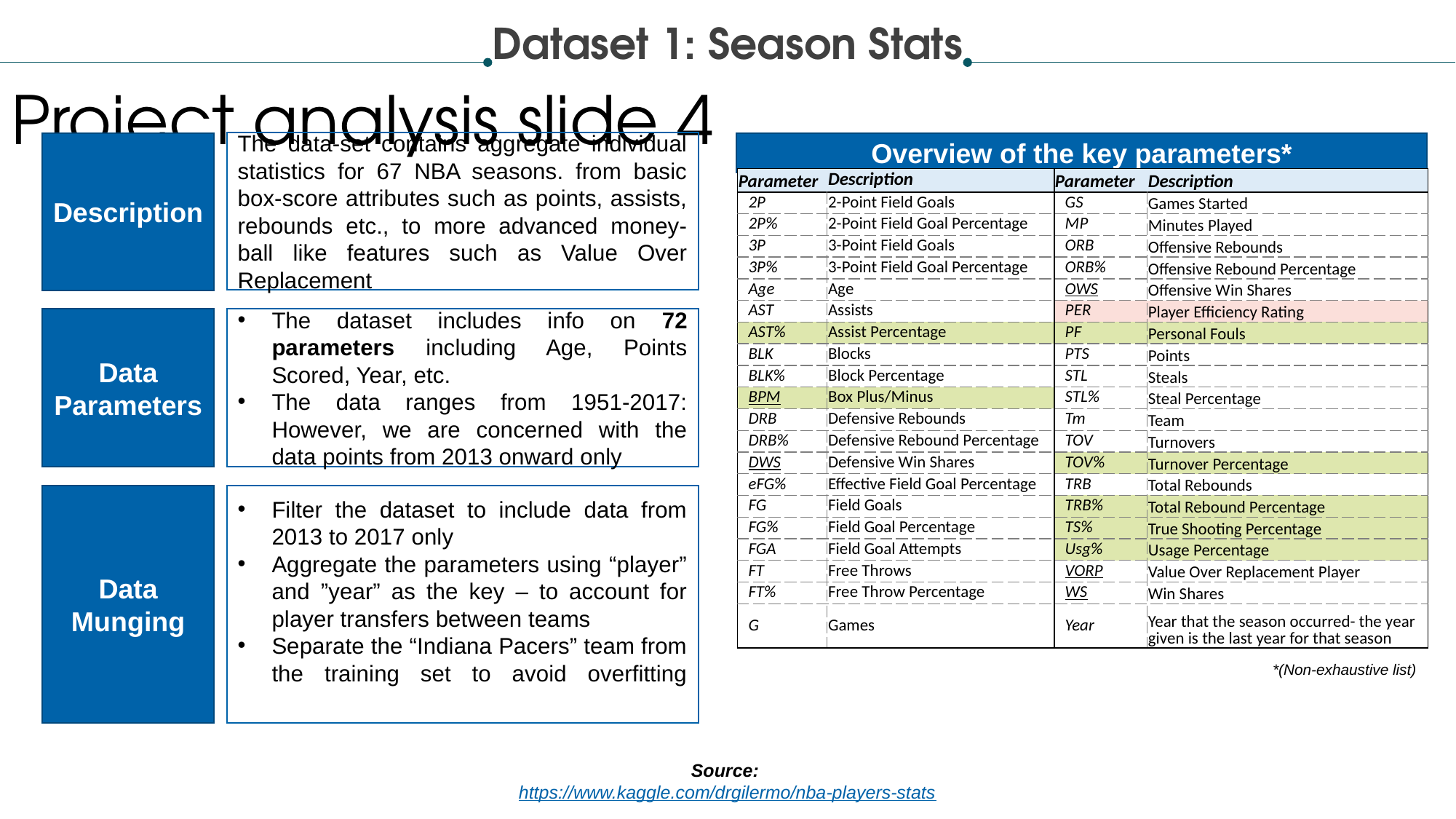

Dataset 1: Season Stats
Project analysis slide 4
The data-set contains aggregate individual statistics for 67 NBA seasons. from basic box-score attributes such as points, assists, rebounds etc., to more advanced money-ball like features such as Value Over Replacement
Overview of the key parameters*
Description
| Parameter | Description | Parameter | Description |
| --- | --- | --- | --- |
| 2P | 2-Point Field Goals | GS | Games Started |
| 2P% | 2-Point Field Goal Percentage | MP | Minutes Played |
| 3P | 3-Point Field Goals | ORB | Offensive Rebounds |
| 3P% | 3-Point Field Goal Percentage | ORB% | Offensive Rebound Percentage |
| Age | Age | OWS | Offensive Win Shares |
| AST | Assists | PER | Player Efficiency Rating |
| AST% | Assist Percentage | PF | Personal Fouls |
| BLK | Blocks | PTS | Points |
| BLK% | Block Percentage | STL | Steals |
| BPM | Box Plus/Minus | STL% | Steal Percentage |
| DRB | Defensive Rebounds | Tm | Team |
| DRB% | Defensive Rebound Percentage | TOV | Turnovers |
| DWS | Defensive Win Shares | TOV% | Turnover Percentage |
| eFG% | Effective Field Goal Percentage | TRB | Total Rebounds |
| FG | Field Goals | TRB% | Total Rebound Percentage |
| FG% | Field Goal Percentage | TS% | True Shooting Percentage |
| FGA | Field Goal Attempts | Usg% | Usage Percentage |
| FT | Free Throws | VORP | Value Over Replacement Player |
| FT% | Free Throw Percentage | WS | Win Shares |
| G | Games | Year | Year that the season occurred- the year given is the last year for that season |
Data Parameters
The dataset includes info on 72 parameters including Age, Points Scored, Year, etc.
The data ranges from 1951-2017: However, we are concerned with the data points from 2013 onward only
Filter the dataset to include data from 2013 to 2017 only
Aggregate the parameters using “player” and ”year” as the key – to account for player transfers between teams
Separate the “Indiana Pacers” team from the training set to avoid overfitting
Data Munging
*(Non-exhaustive list)
Source: https://www.kaggle.com/drgilermo/nba-players-stats